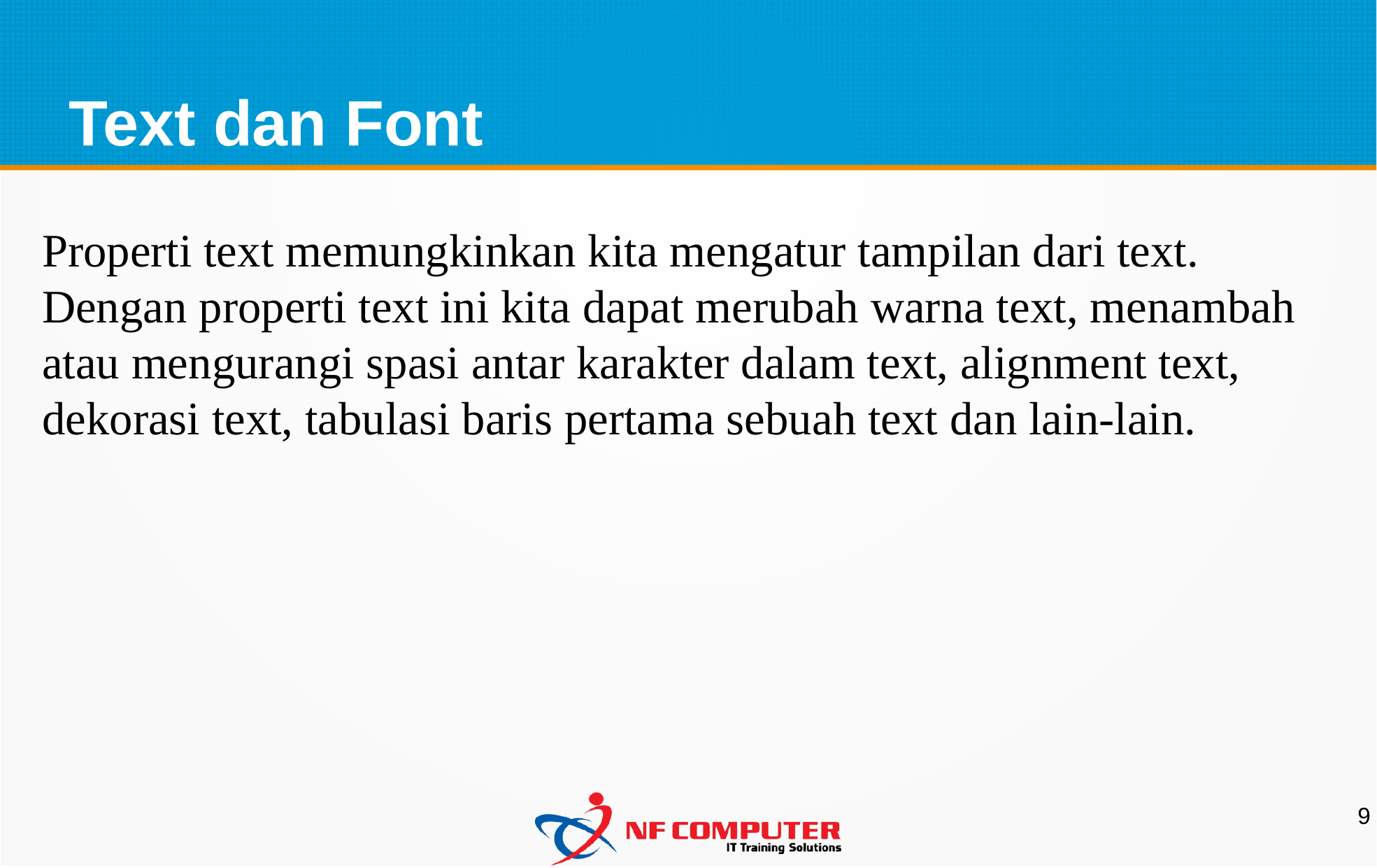

Text dan Font

Properti text memungkinkan kita mengatur tampilan dari text. Dengan properti text ini kita dapat merubah warna text, menambah atau mengurangi spasi antar karakter dalam text, alignment text, dekorasi text, tabulasi baris pertama sebuah text dan lain-lain.
9